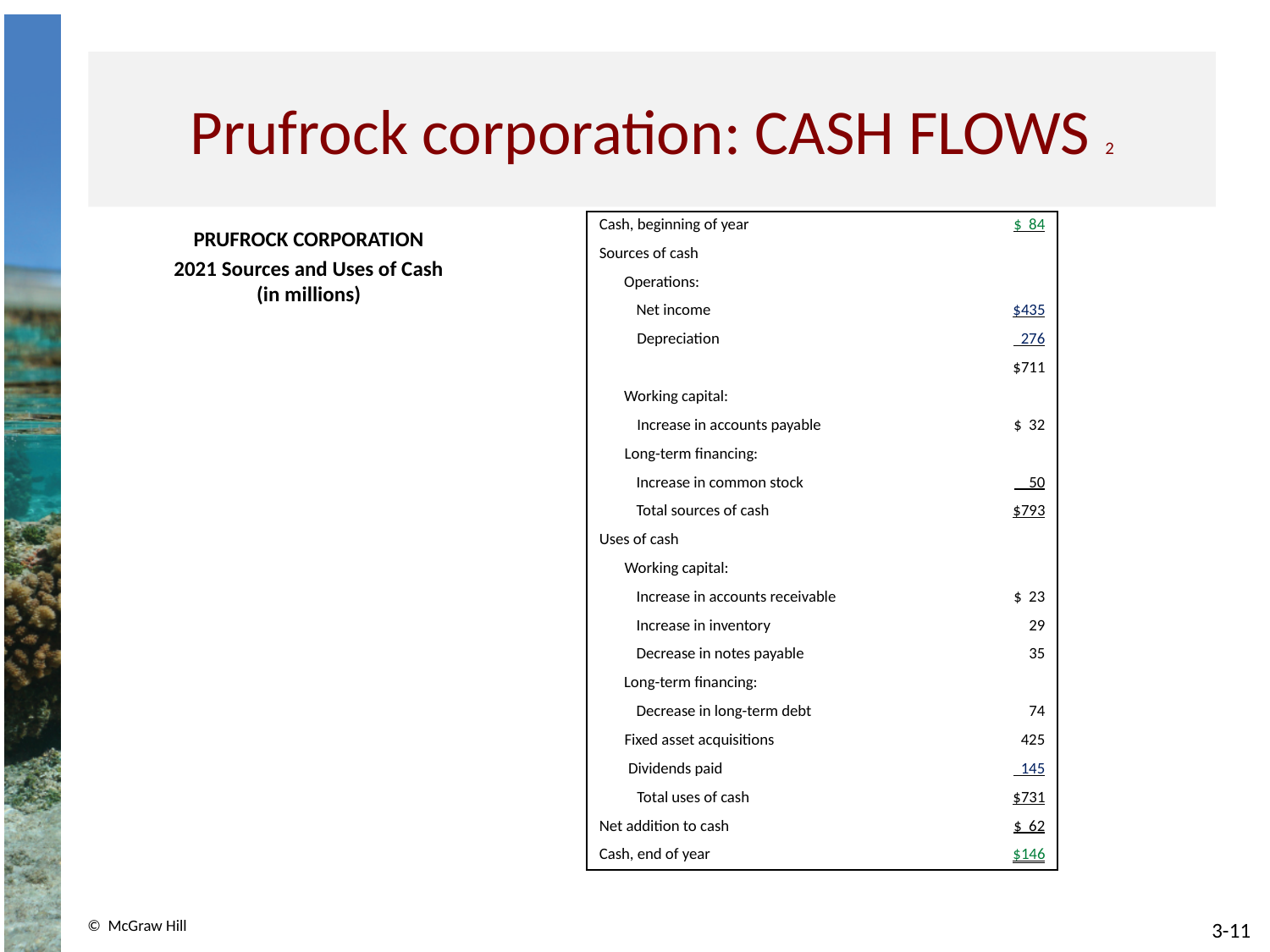

# Prufrock corporation: CASH FLOWS 2
| Cash, beginning of year | $ 84 |
| --- | --- |
| Sources of cash |  |
| Operations: |  |
| Net income | $435 |
| Depreciation | 276 |
|  | $711 |
| Working capital: |  |
| Increase in accounts payable | $ 32 |
| Long-term financing: |  |
| Increase in common stock | 50 |
| Total sources of cash | $793 |
| Uses of cash |  |
| Working capital: |  |
| Increase in accounts receivable | $ 23 |
| Increase in inventory | 29 |
| Decrease in notes payable | 35 |
| Long-term financing: |  |
| Decrease in long-term debt | 74 |
| Fixed asset acquisitions | 425 |
| Dividends paid | 145 |
| Total uses of cash | $731 |
| Net addition to cash | $ 62 |
| Cash, end of year | $146 |
PRUFROCK CORPORATION
2021 Sources and Uses of Cash
(in millions)